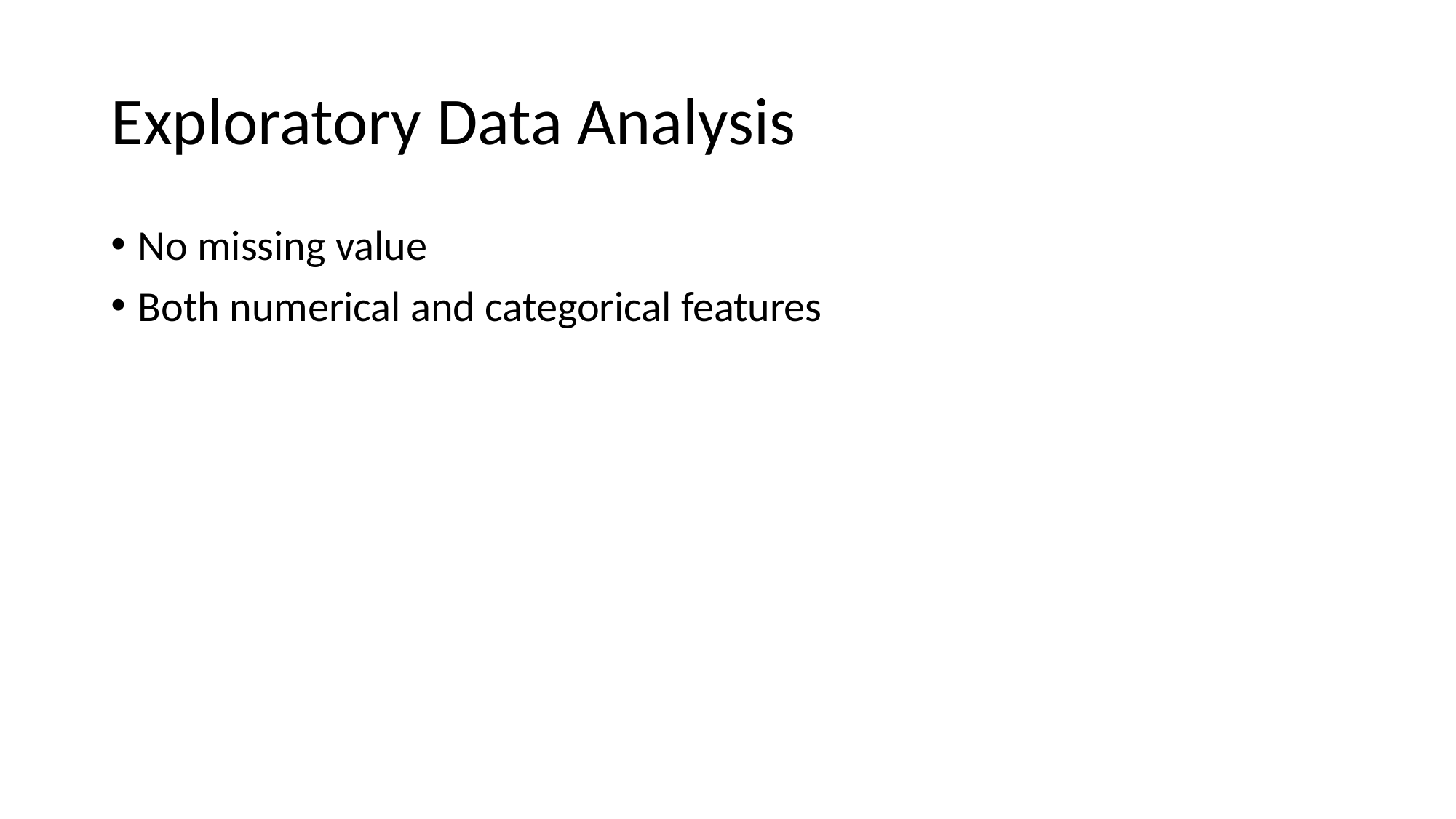

# Exploratory Data Analysis
No missing value
Both numerical and categorical features